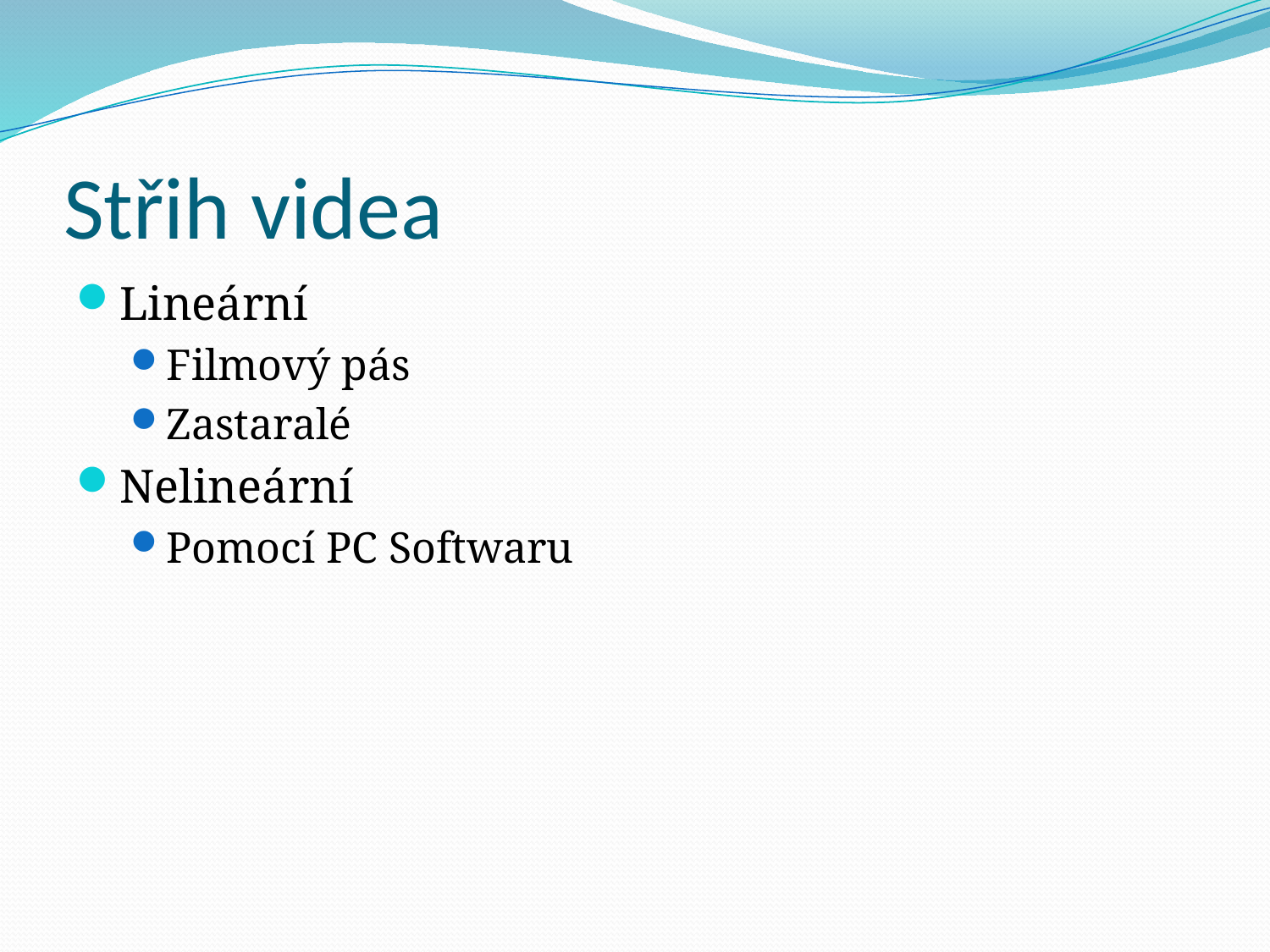

# Střih videa
Lineární
Filmový pás
Zastaralé
Nelineární
Pomocí PC Softwaru